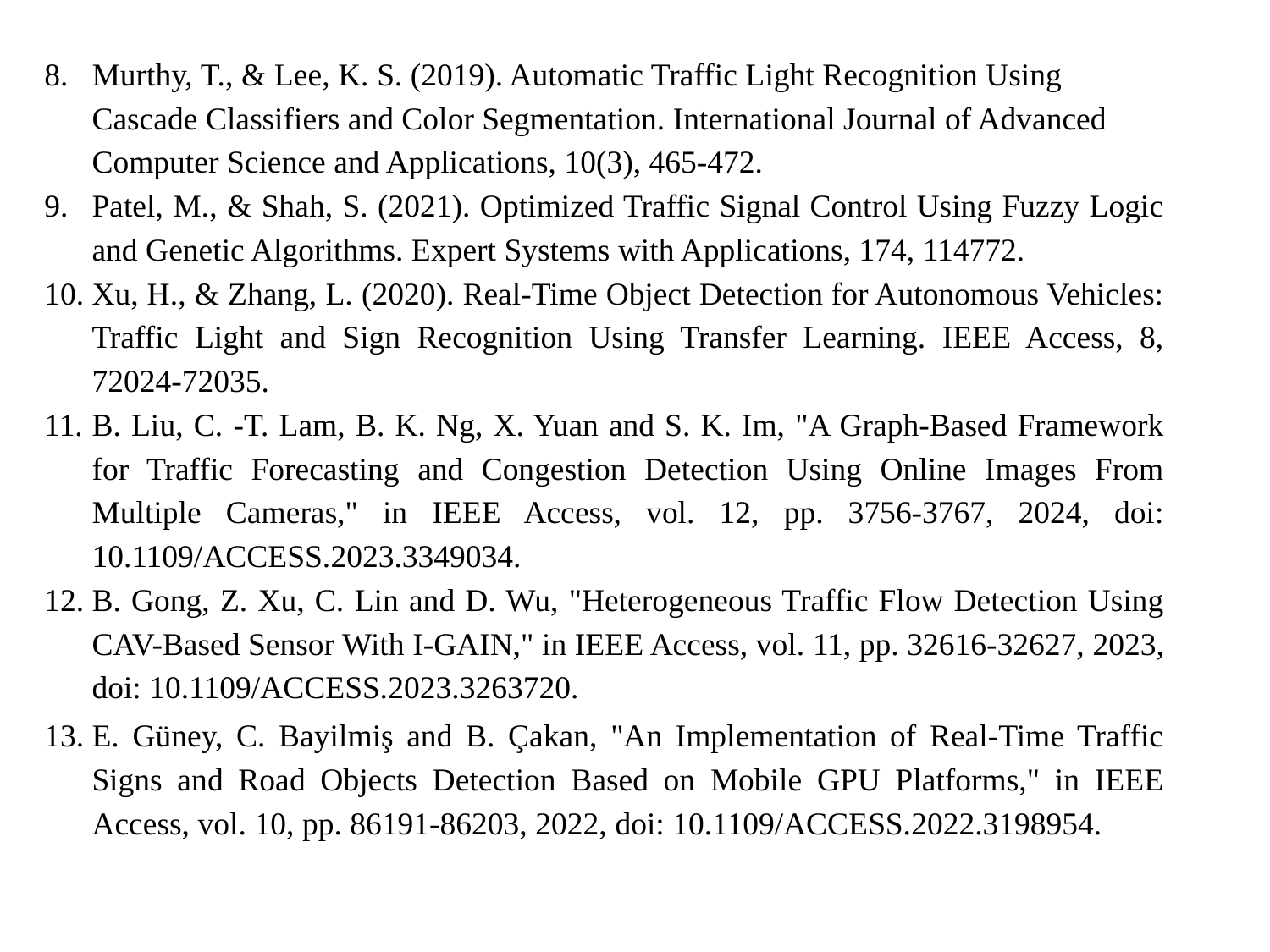

Murthy, T., & Lee, K. S. (2019). Automatic Traffic Light Recognition Using     Cascade Classifiers and Color Segmentation. International Journal of Advanced Computer Science and Applications, 10(3), 465-472.
Patel, M., & Shah, S. (2021). Optimized Traffic Signal Control Using Fuzzy Logic and Genetic Algorithms. Expert Systems with Applications, 174, 114772.
Xu, H., & Zhang, L. (2020). Real-Time Object Detection for Autonomous Vehicles: Traffic Light and Sign Recognition Using Transfer Learning. IEEE Access, 8, 72024-72035.
B. Liu, C. -T. Lam, B. K. Ng, X. Yuan and S. K. Im, "A Graph-Based Framework for Traffic Forecasting and Congestion Detection Using Online Images From Multiple Cameras," in IEEE Access, vol. 12, pp. 3756-3767, 2024, doi: 10.1109/ACCESS.2023.3349034.
B. Gong, Z. Xu, C. Lin and D. Wu, "Heterogeneous Traffic Flow Detection Using CAV-Based Sensor With I-GAIN," in IEEE Access, vol. 11, pp. 32616-32627, 2023, doi: 10.1109/ACCESS.2023.3263720.
E. Güney, C. Bayilmiş and B. Çakan, "An Implementation of Real-Time Traffic Signs and Road Objects Detection Based on Mobile GPU Platforms," in IEEE Access, vol. 10, pp. 86191-86203, 2022, doi: 10.1109/ACCESS.2022.3198954.